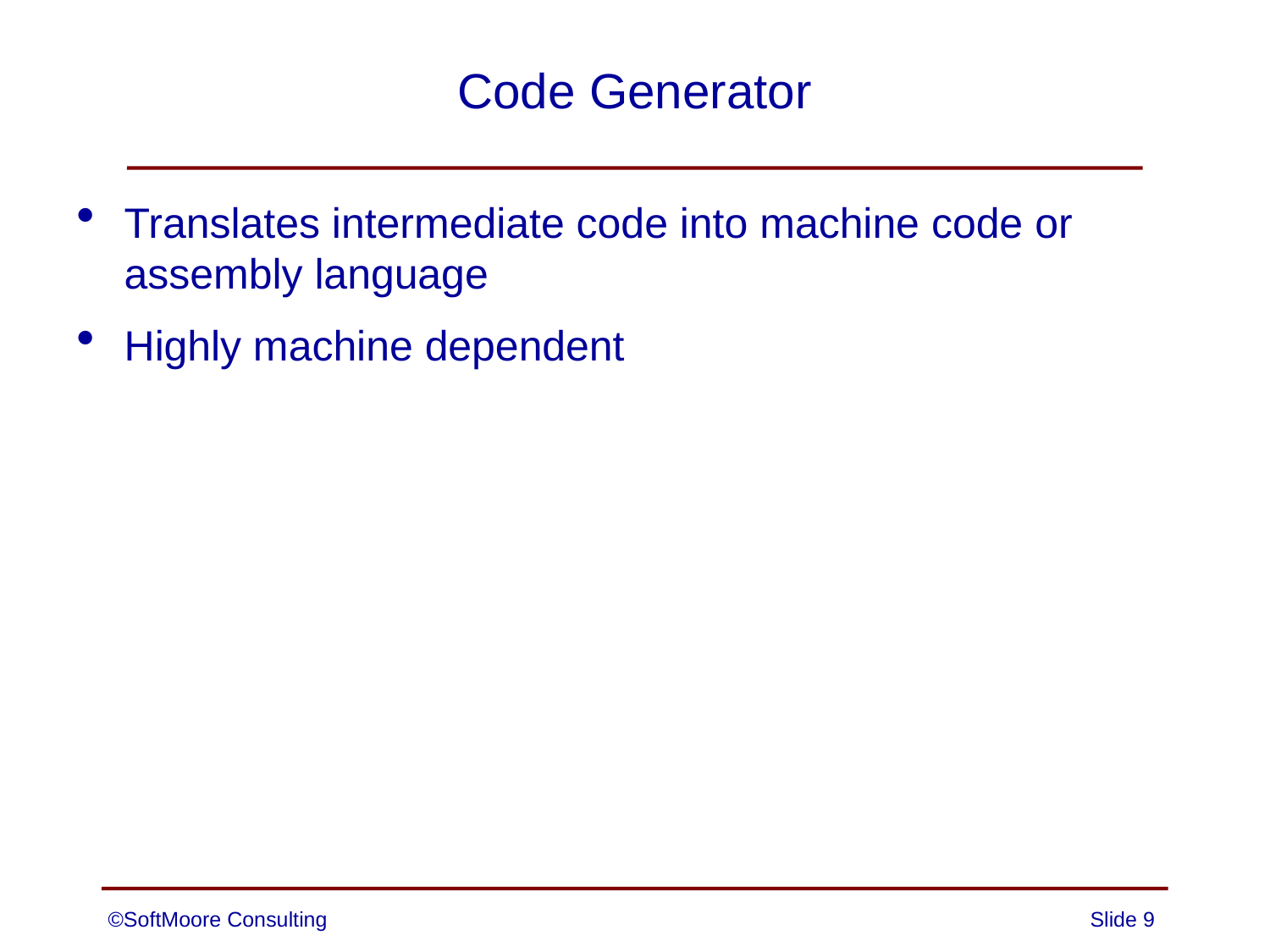

# Code Generator
Translates intermediate code into machine code or assembly language
Highly machine dependent
©SoftMoore Consulting
Slide 9